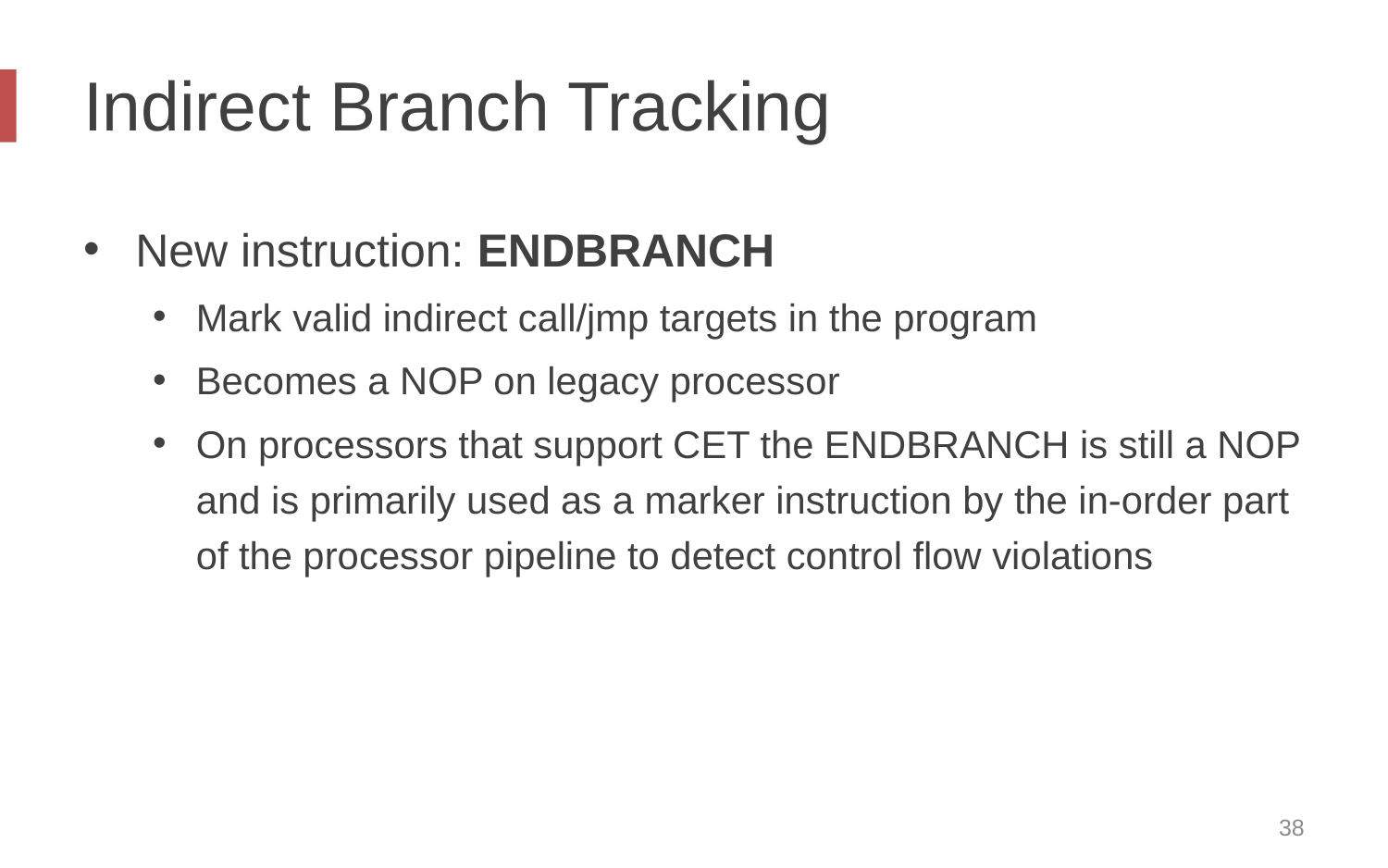

# Indirect Branch Tracking
New instruction: ENDBRANCH
Mark valid indirect call/jmp targets in the program
Becomes a NOP on legacy processor
On processors that support CET the ENDBRANCH is still a NOP and is primarily used as a marker instruction by the in-order part of the processor pipeline to detect control flow violations
38